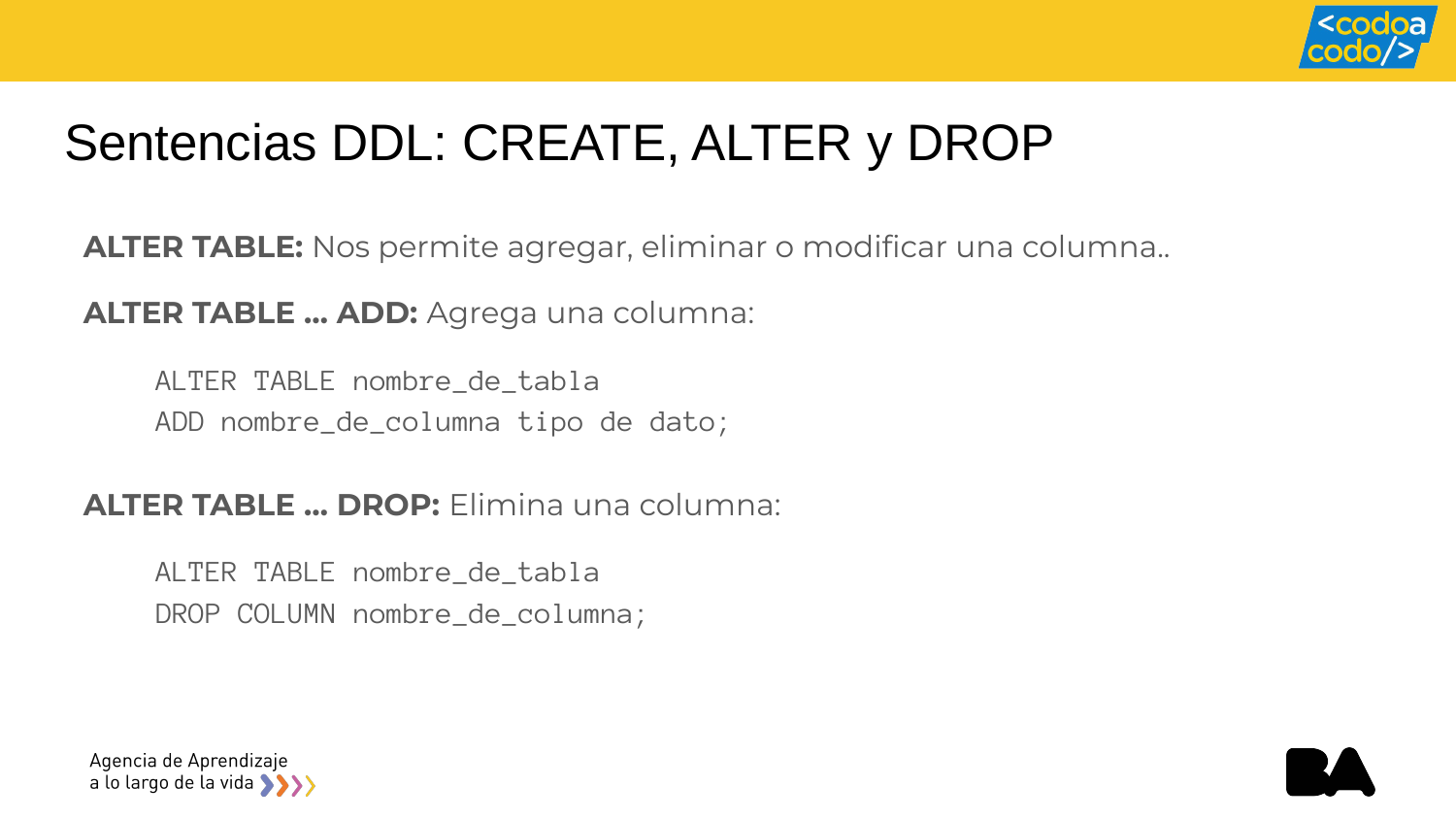

# Sentencias DDL: CREATE, ALTER y DROP
ALTER TABLE: Nos permite agregar, eliminar o modificar una columna..
ALTER TABLE … ADD: Agrega una columna:
ALTER TABLE nombre_de_tabla
ADD nombre_de_columna tipo de dato;

ALTER TABLE … DROP: Elimina una columna:
ALTER TABLE nombre_de_tabla
DROP COLUMN nombre_de_columna;